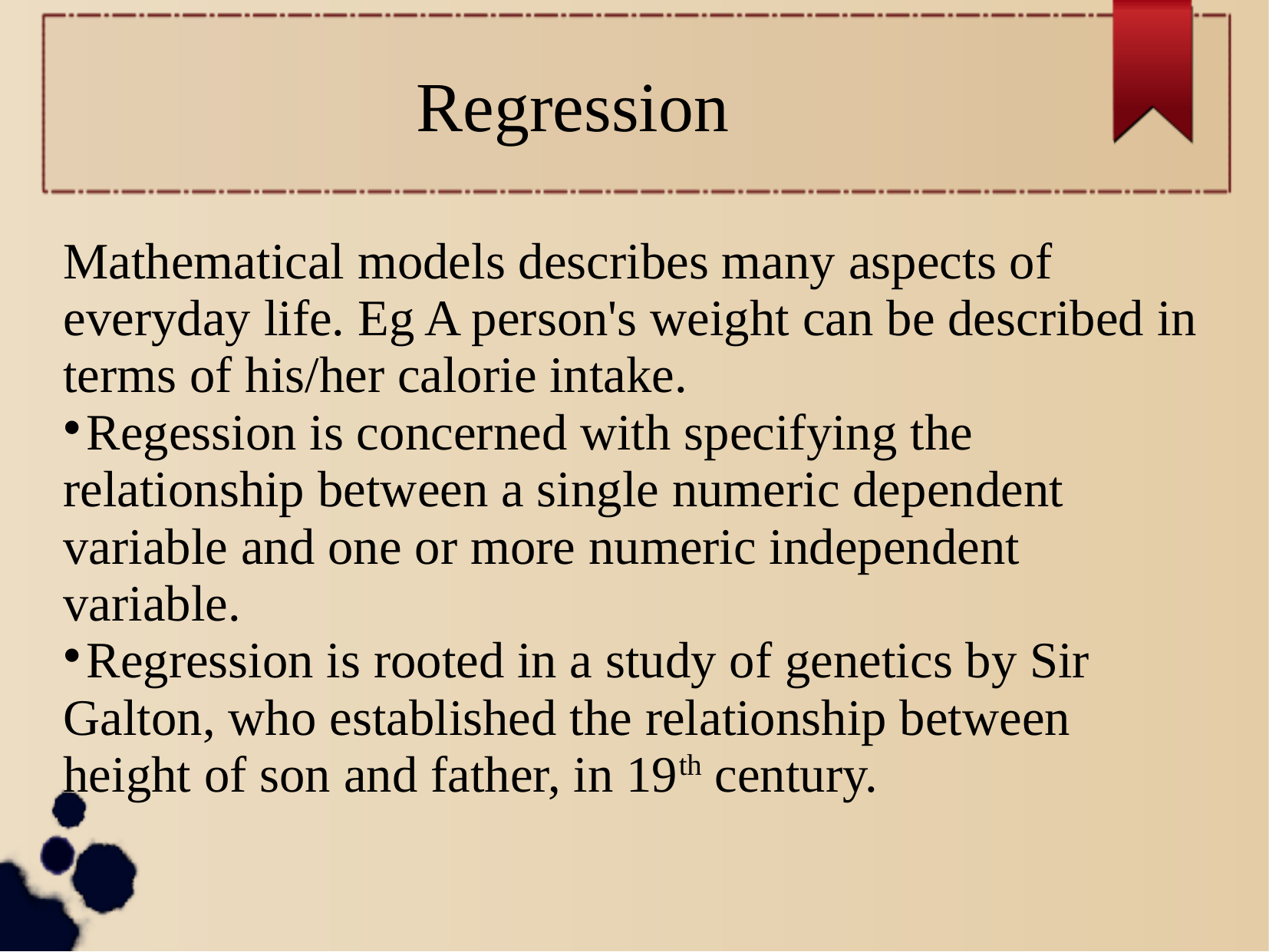

Regression
Mathematical models describes many aspects of everyday life. Eg A person's weight can be described in terms of his/her calorie intake.
Regession is concerned with specifying the relationship between a single numeric dependent variable and one or more numeric independent variable.
Regression is rooted in a study of genetics by Sir Galton, who established the relationship between height of son and father, in 19th century.